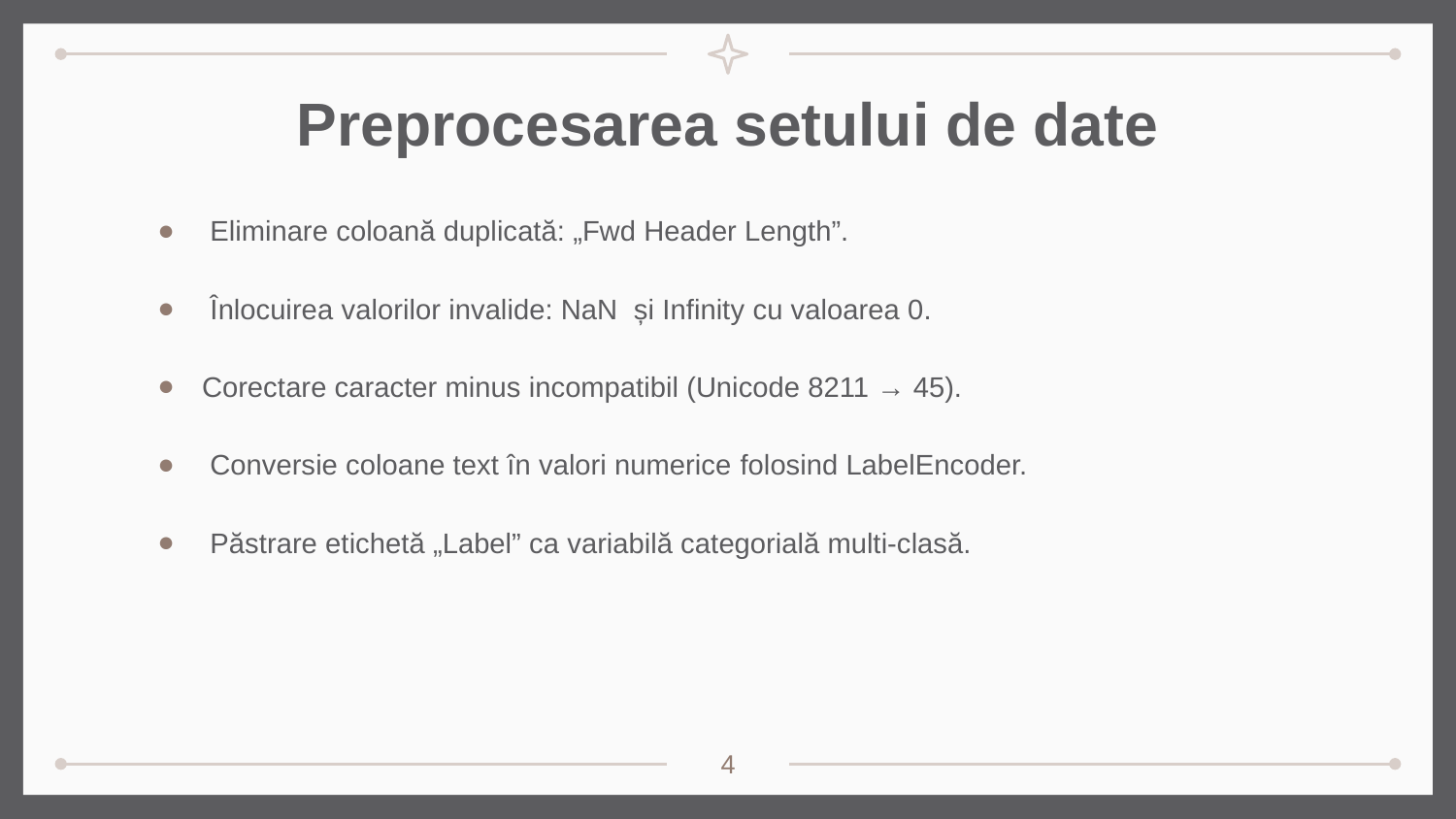

# Preprocesarea setului de date
 Eliminare coloană duplicată: „Fwd Header Length”.

 Înlocuirea valorilor invalide: NaN  și Infinity cu valoarea 0.

Corectare caracter minus incompatibil (Unicode 8211 → 45).

 Conversie coloane text în valori numerice folosind LabelEncoder.

 Păstrare etichetă „Label” ca variabilă categorială multi-clasă.

4